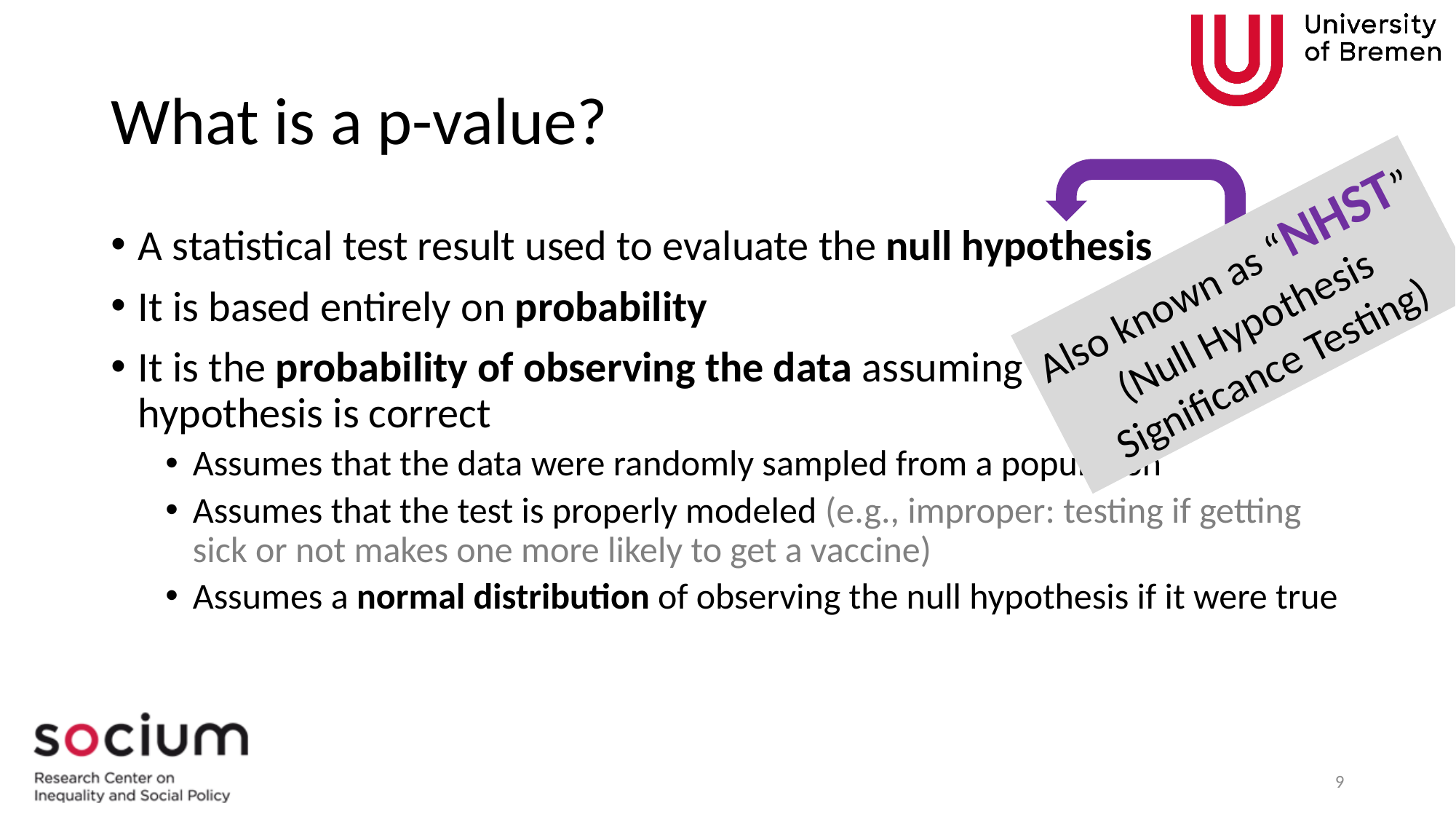

# What is a p-value?

A statistical test result used to evaluate the null hypothesis
It is based entirely on probability
It is the probability of observing the data assuming the null hypothesis is correct
Assumes that the data were randomly sampled from a population
Assumes that the test is properly modeled (e.g., improper: testing if getting sick or not makes one more likely to get a vaccine)
Assumes a normal distribution of observing the null hypothesis if it were true
Also known as “NHST”
(Null Hypothesis
Significance Testing)
9